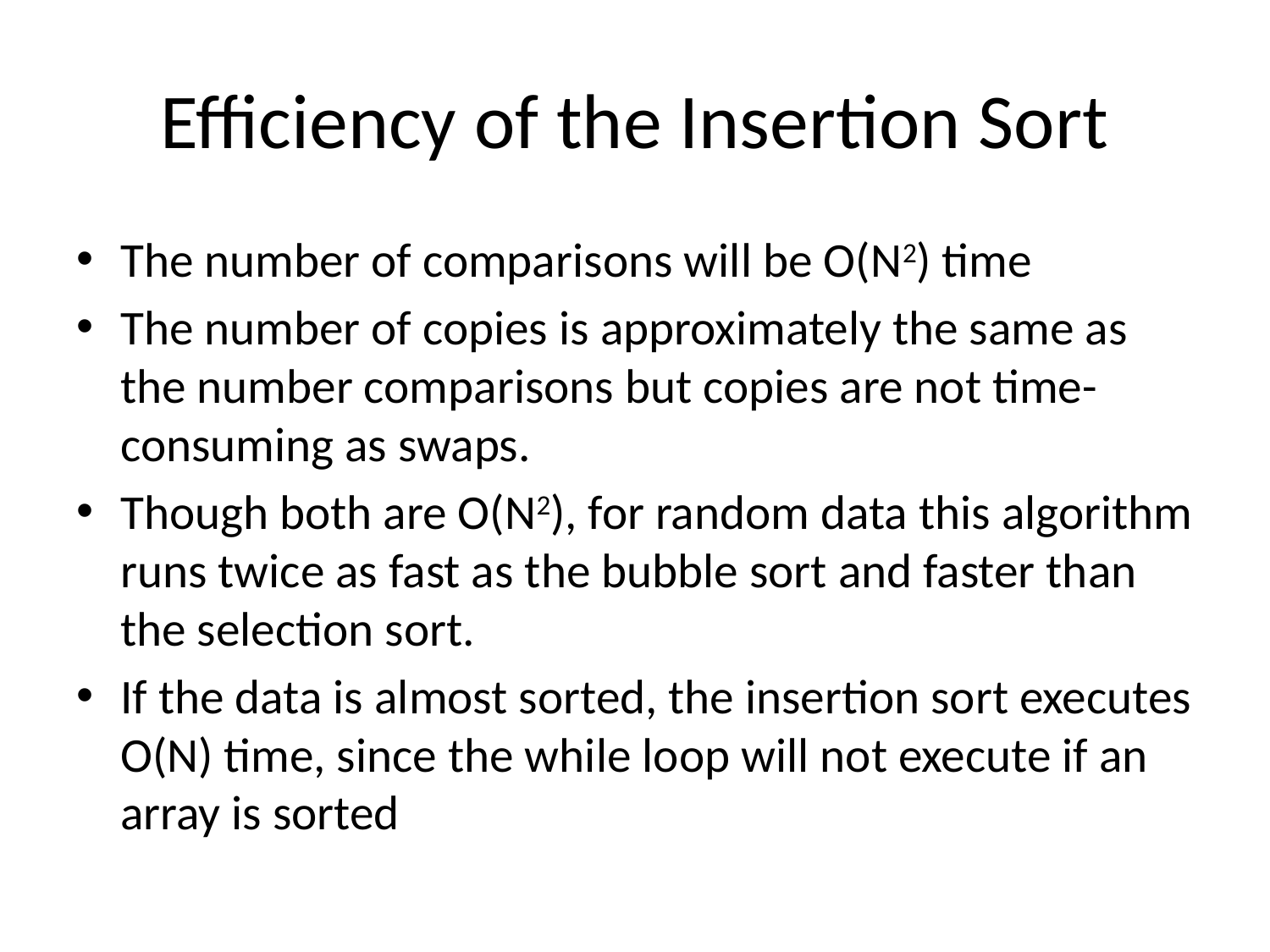

# Efficiency of the Insertion Sort
The number of comparisons will be O(N2) time
The number of copies is approximately the same as the number comparisons but copies are not time-consuming as swaps.
Though both are O(N2), for random data this algorithm runs twice as fast as the bubble sort and faster than the selection sort.
If the data is almost sorted, the insertion sort executes O(N) time, since the while loop will not execute if an array is sorted